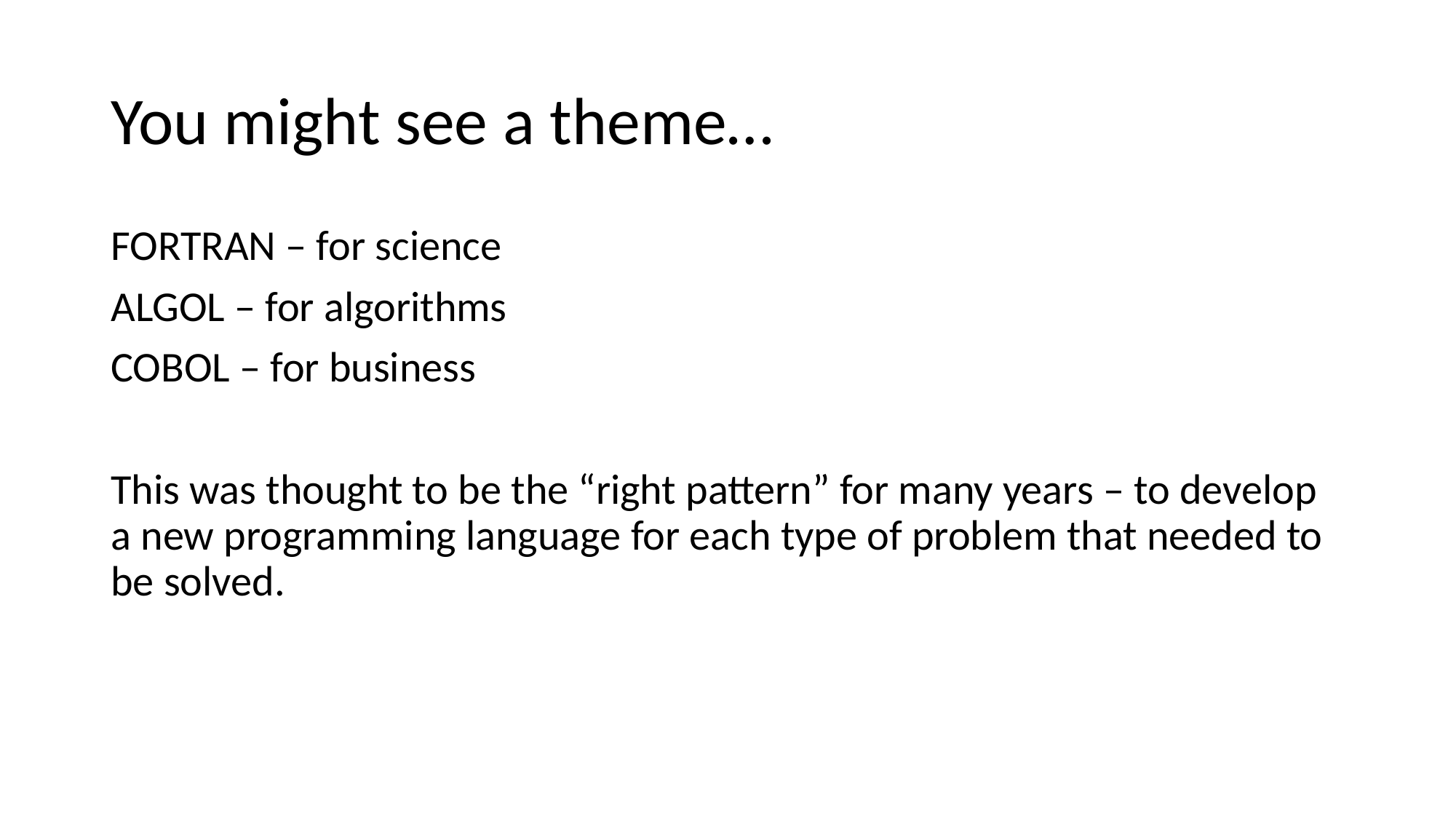

# You might see a theme…
FORTRAN – for science
ALGOL – for algorithms
COBOL – for business

This was thought to be the “right pattern” for many years – to develop a new programming language for each type of problem that needed to be solved.